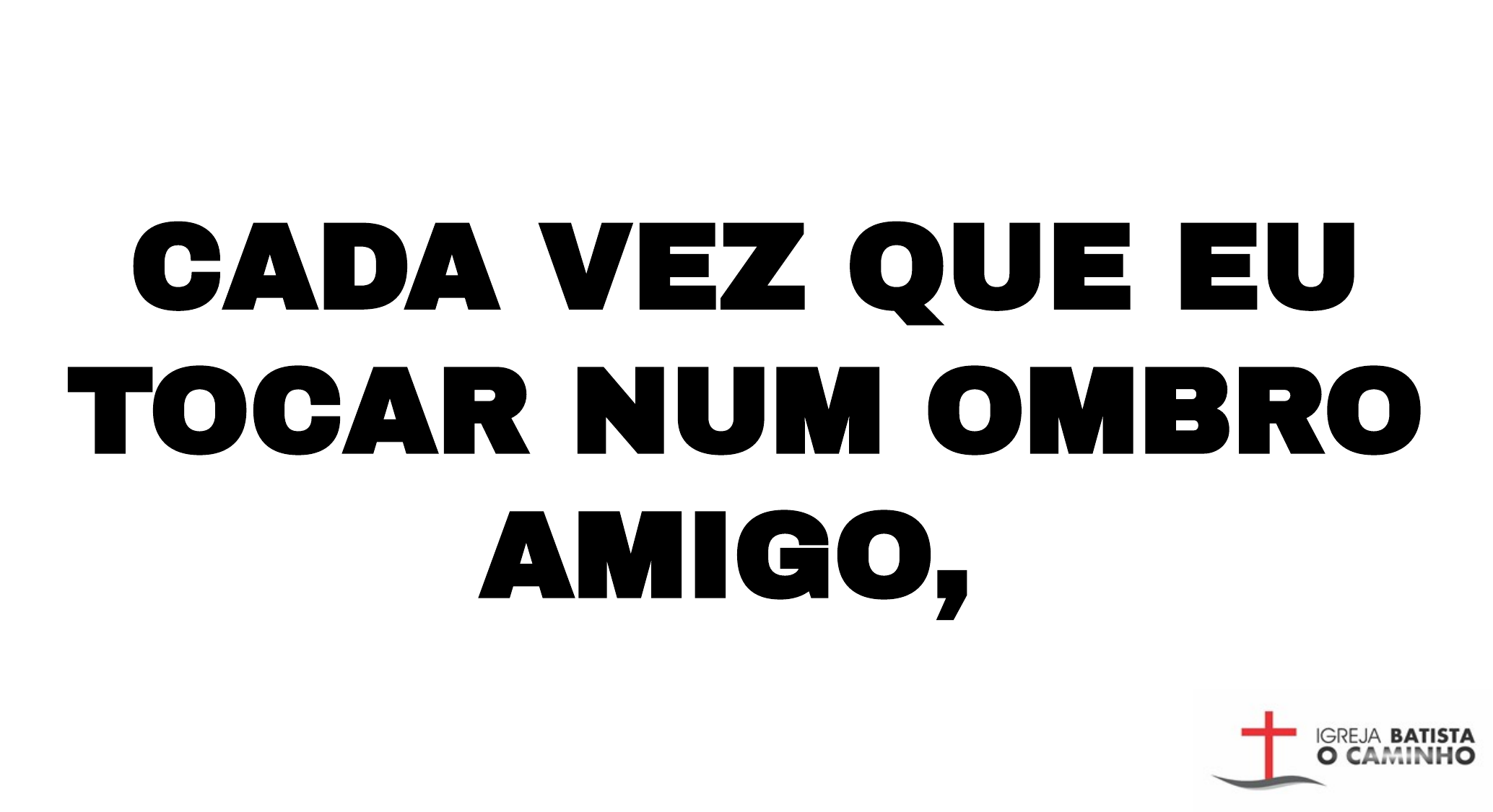

CADA VEZ QUE EU TOCAR NUM OMBRO AMIGO,